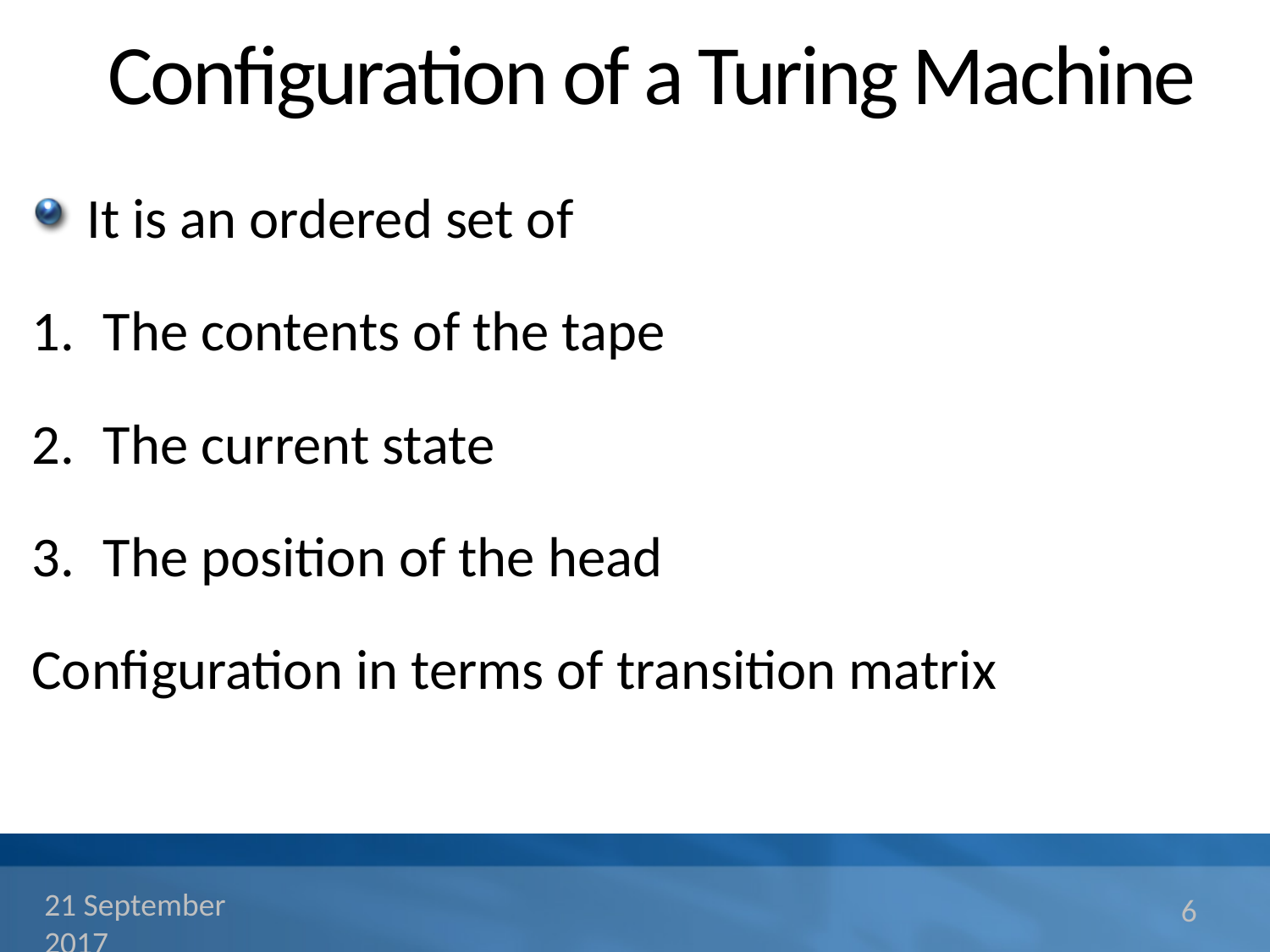

# Configuration of a Turing Machine

It is an ordered set of
The contents of the tape
The current state
The position of the head
Configuration in terms of transition matrix